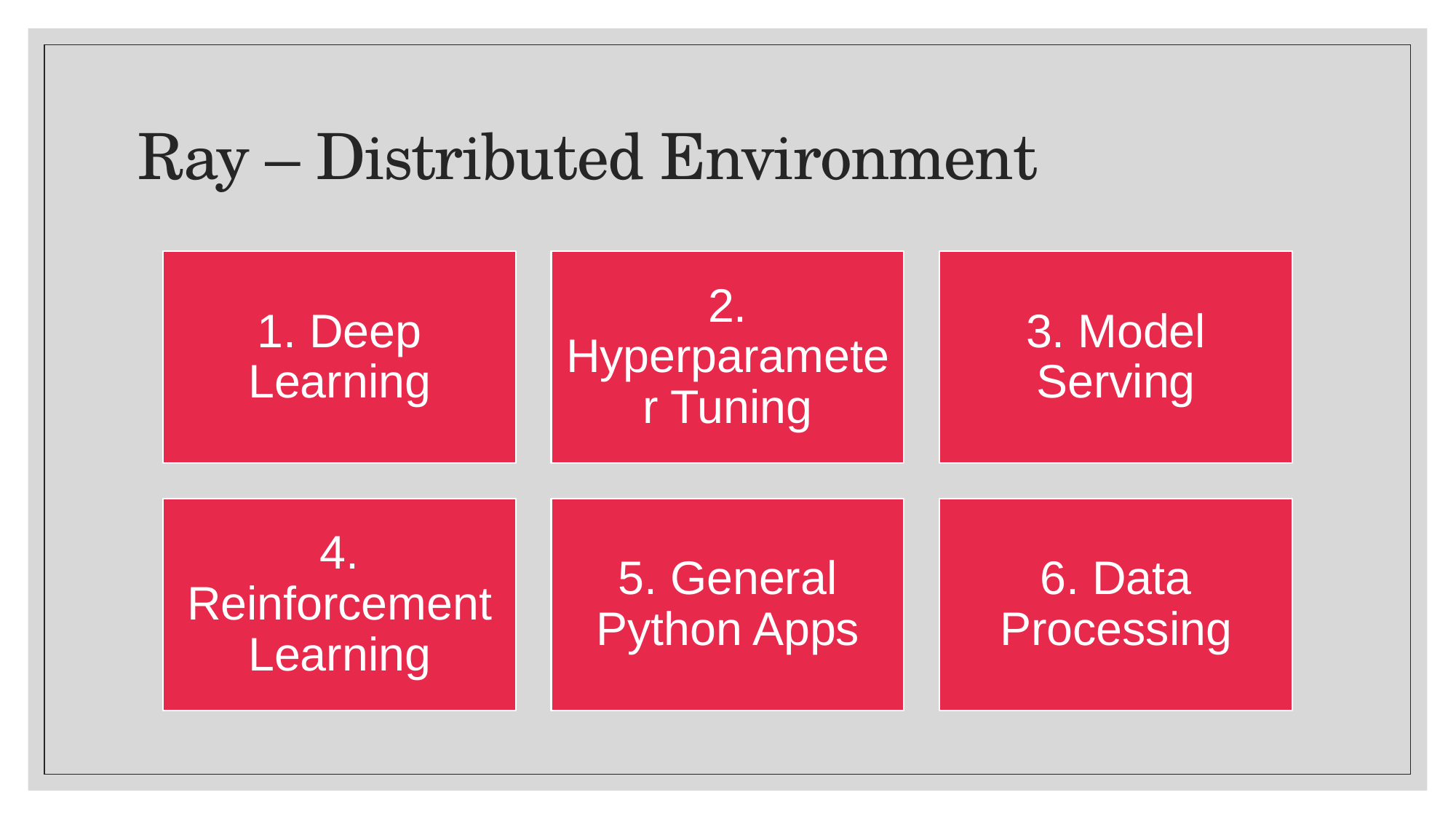

# Ray – Distributed Environment
1. Deep Learning
2. Hyperparameter Tuning
3. Model Serving
4. Reinforcement Learning
5. General Python Apps
6. Data Processing